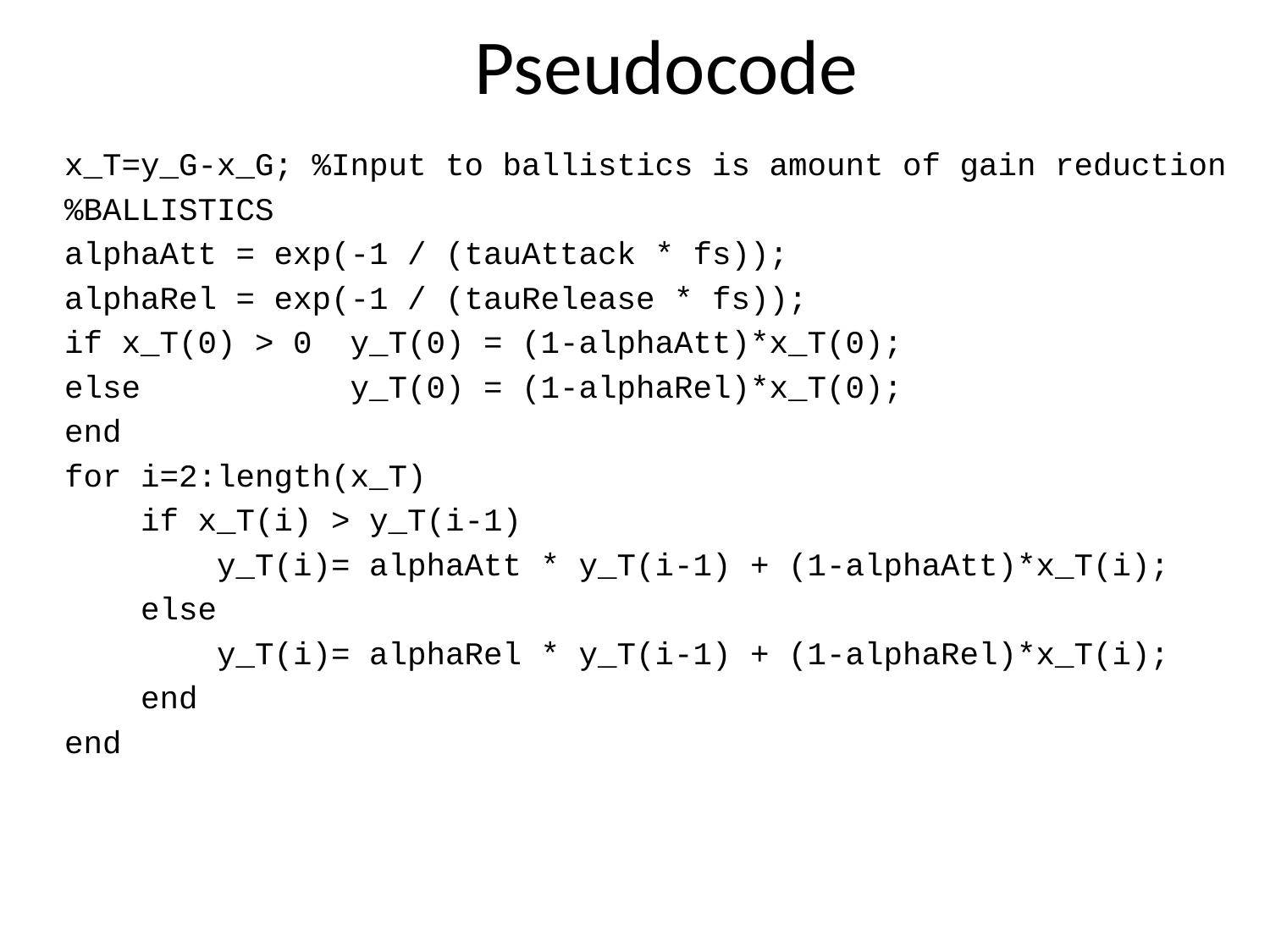

Pseudocode
x_T=y_G-x_G; %Input to ballistics is amount of gain reduction
%BALLISTICS
alphaAtt = exp(-1 / (tauAttack * fs));
alphaRel = exp(-1 / (tauRelease * fs));
if x_T(0) > 0  y_T(0) = (1-alphaAtt)*x_T(0);
else           y_T(0) = (1-alphaRel)*x_T(0);
end
for i=2:length(x_T)
    if x_T(i) > y_T(i-1)
        y_T(i)= alphaAtt * y_T(i-1) + (1-alphaAtt)*x_T(i);
    else
        y_T(i)= alphaRel * y_T(i-1) + (1-alphaRel)*x_T(i);
    end
end